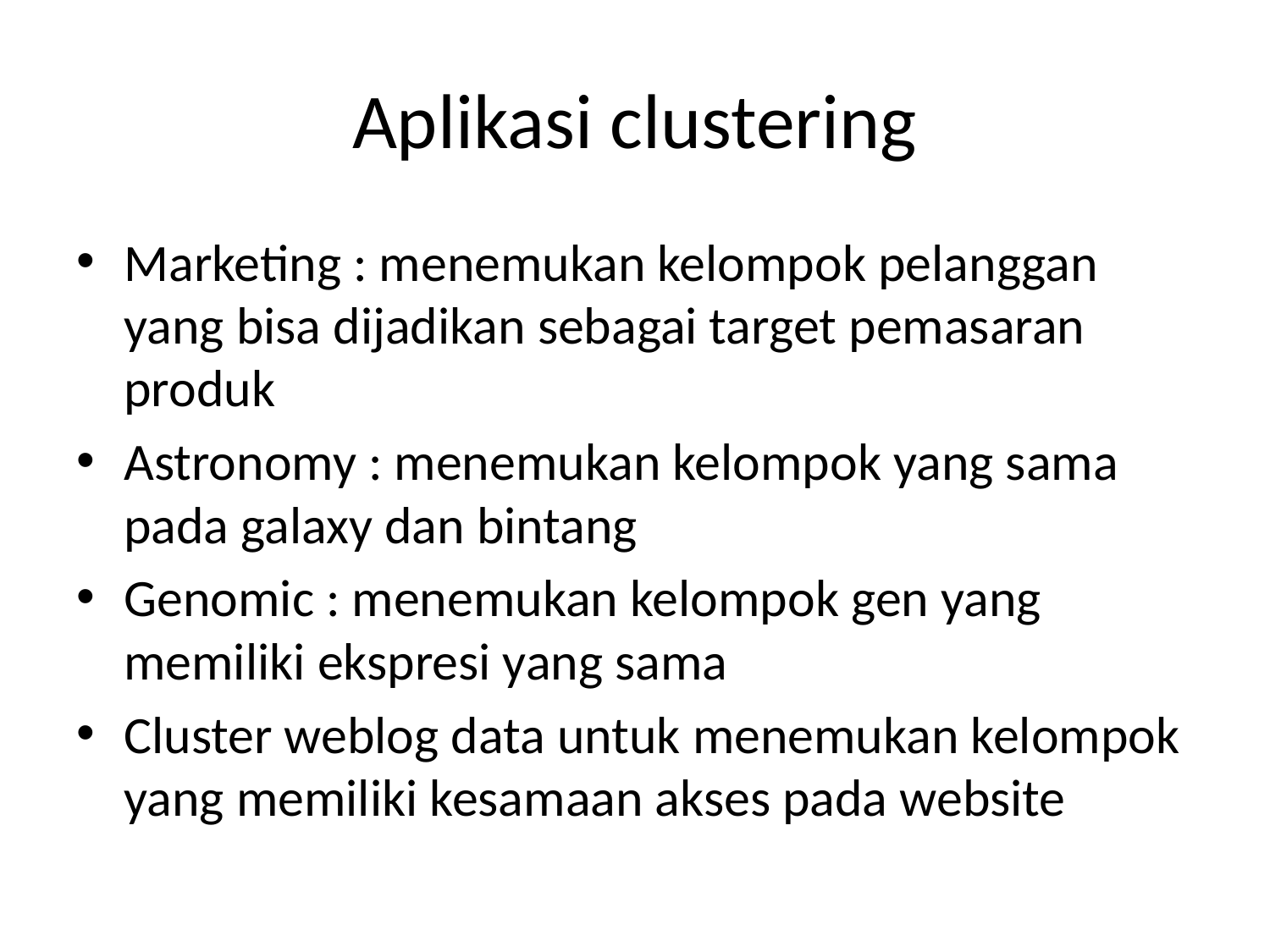

# Aplikasi clustering
Marketing : menemukan kelompok pelanggan yang bisa dijadikan sebagai target pemasaran produk
Astronomy : menemukan kelompok yang sama pada galaxy dan bintang
Genomic : menemukan kelompok gen yang memiliki ekspresi yang sama
Cluster weblog data untuk menemukan kelompok yang memiliki kesamaan akses pada website